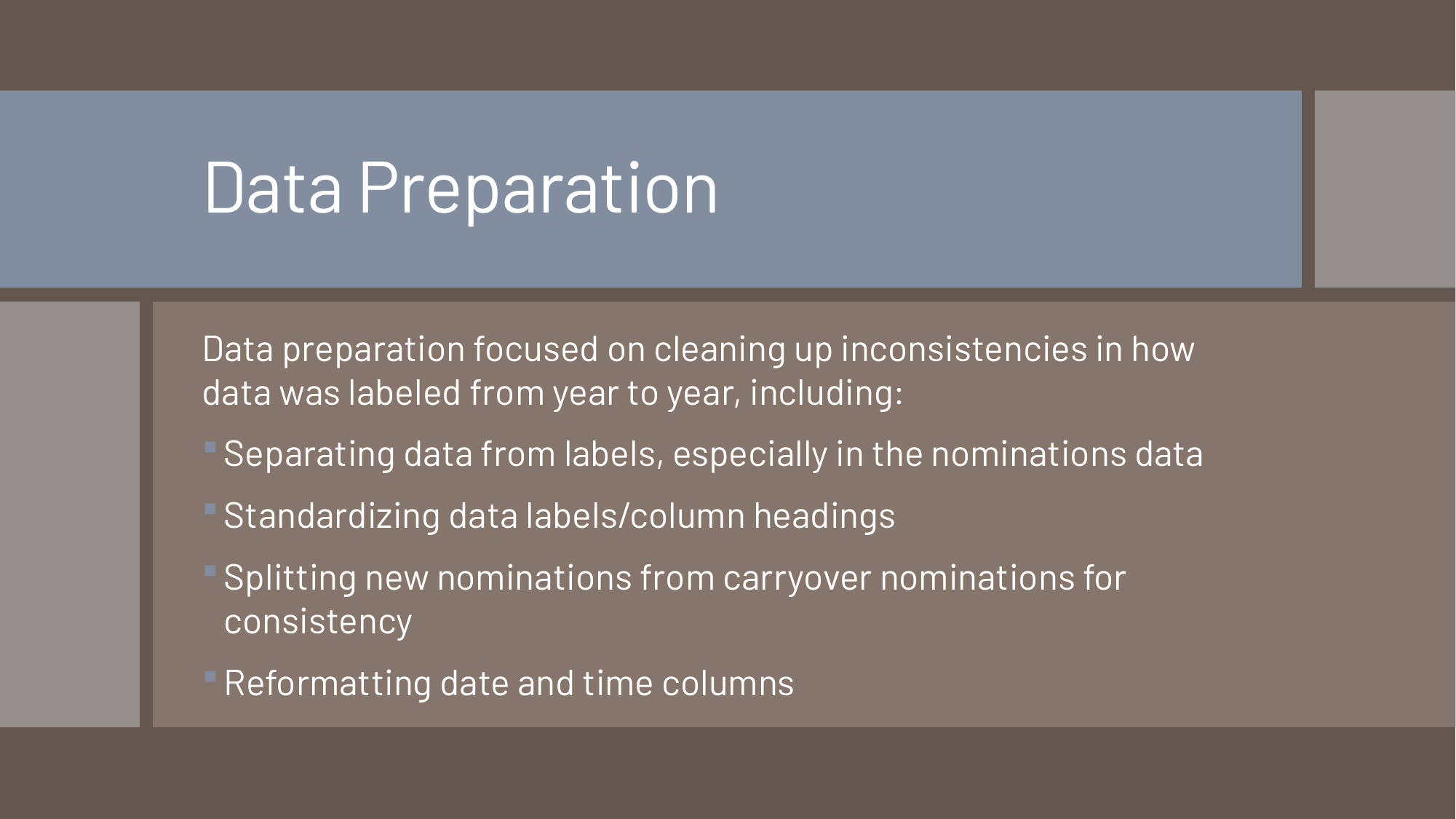

# Data Preparation

Data preparation focused on cleaning up inconsistencies in how data was labeled from year to year, including:
Separating data from labels, especially in the nominations data
Standardizing data labels/column headings
Splitting new nominations from carryover nominations for consistency
Reformatting date and time columns